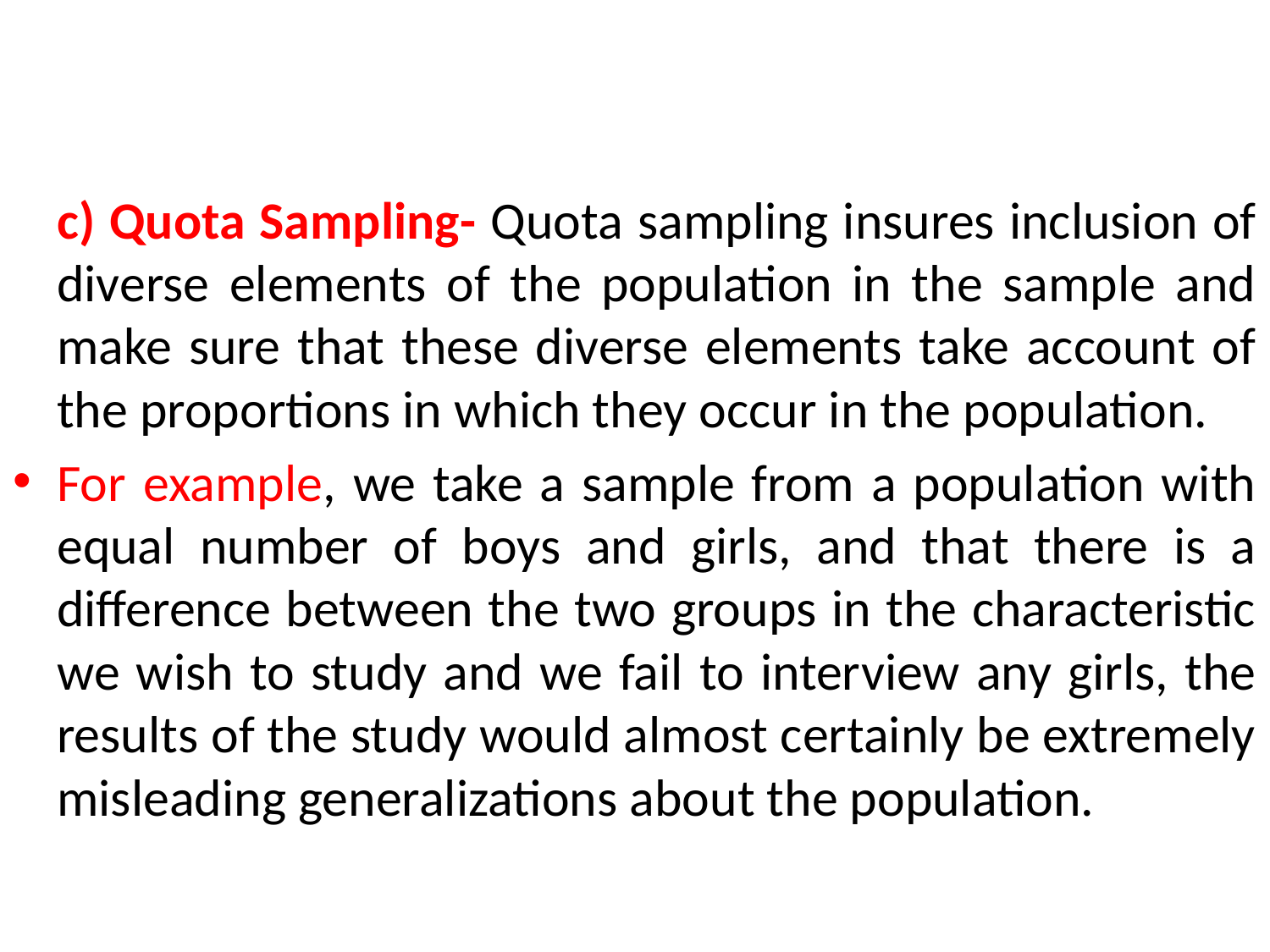

#
	c) Quota Sampling- Quota sampling insures inclusion of diverse elements of the population in the sample and make sure that these diverse elements take account of the proportions in which they occur in the population.
For example, we take a sample from a population with equal number of boys and girls, and that there is a difference between the two groups in the characteristic we wish to study and we fail to interview any girls, the results of the study would almost certainly be extremely misleading generalizations about the population.